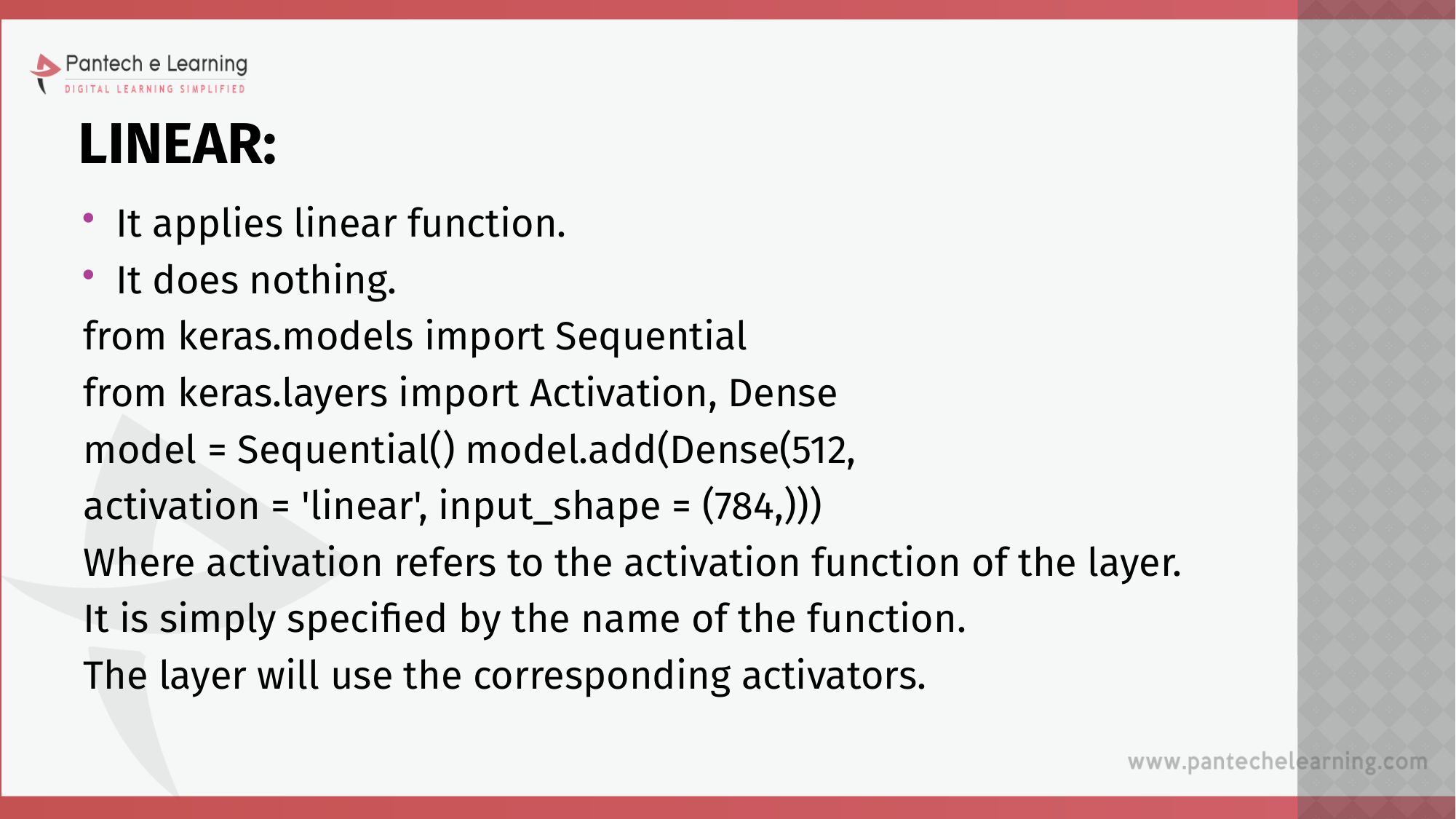

# LINEAR:
It applies linear function.
It does nothing.
from keras.models import Sequential
from keras.layers import Activation, Dense
model = Sequential() model.add(Dense(512,
activation = 'linear', input_shape = (784,)))
Where activation refers to the activation function of the layer.
It is simply specified by the name of the function.
The layer will use the corresponding activators.